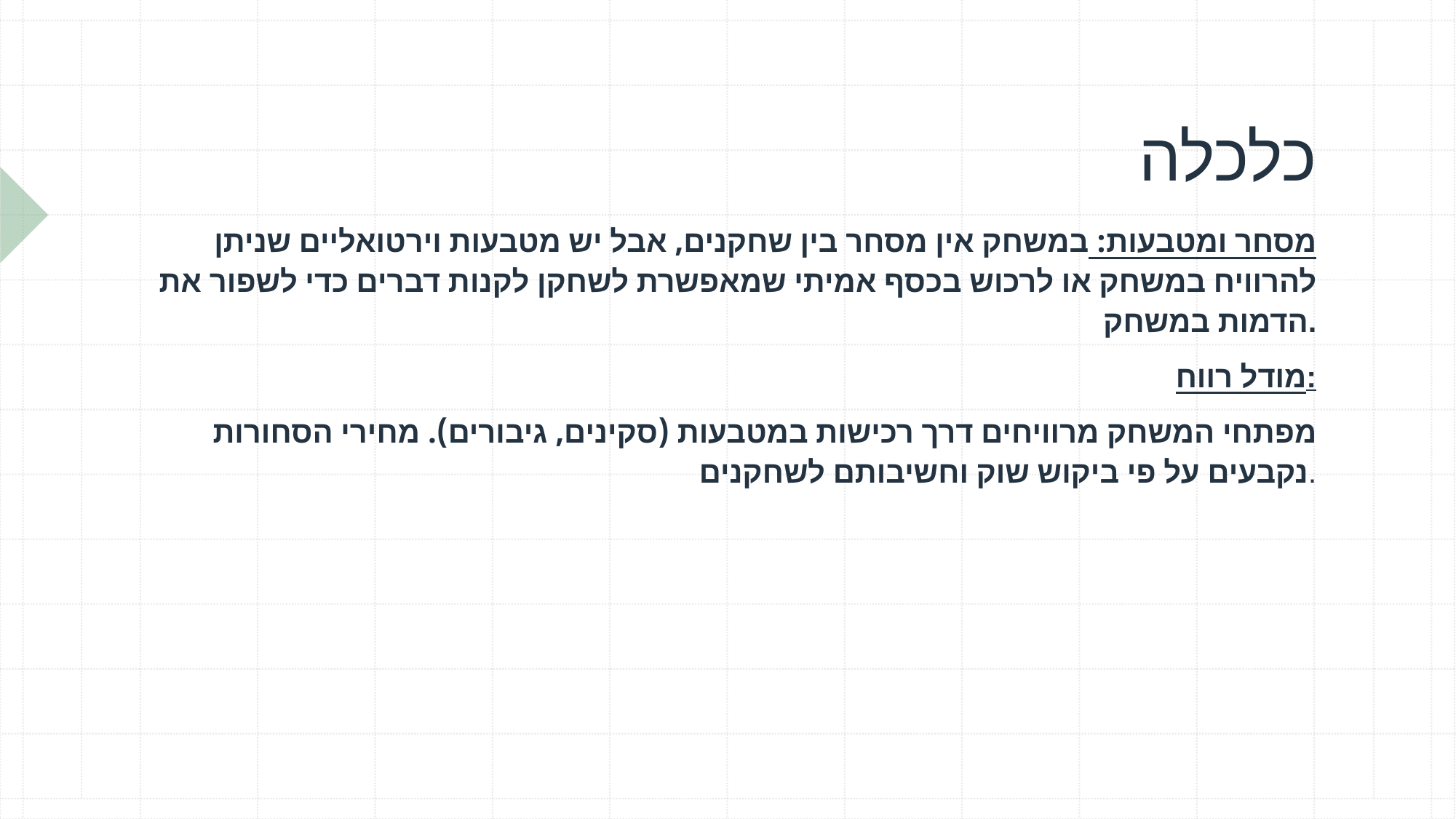

# כלכלה
מסחר ומטבעות: במשחק אין מסחר בין שחקנים, אבל יש מטבעות וירטואליים שניתן להרוויח במשחק או לרכוש בכסף אמיתי שמאפשרת לשחקן לקנות דברים כדי לשפור את הדמות במשחק.
מודל רווח:
מפתחי המשחק מרוויחים דרך רכישות במטבעות (סקינים, גיבורים). מחירי הסחורות נקבעים על פי ביקוש שוק וחשיבותם לשחקנים.